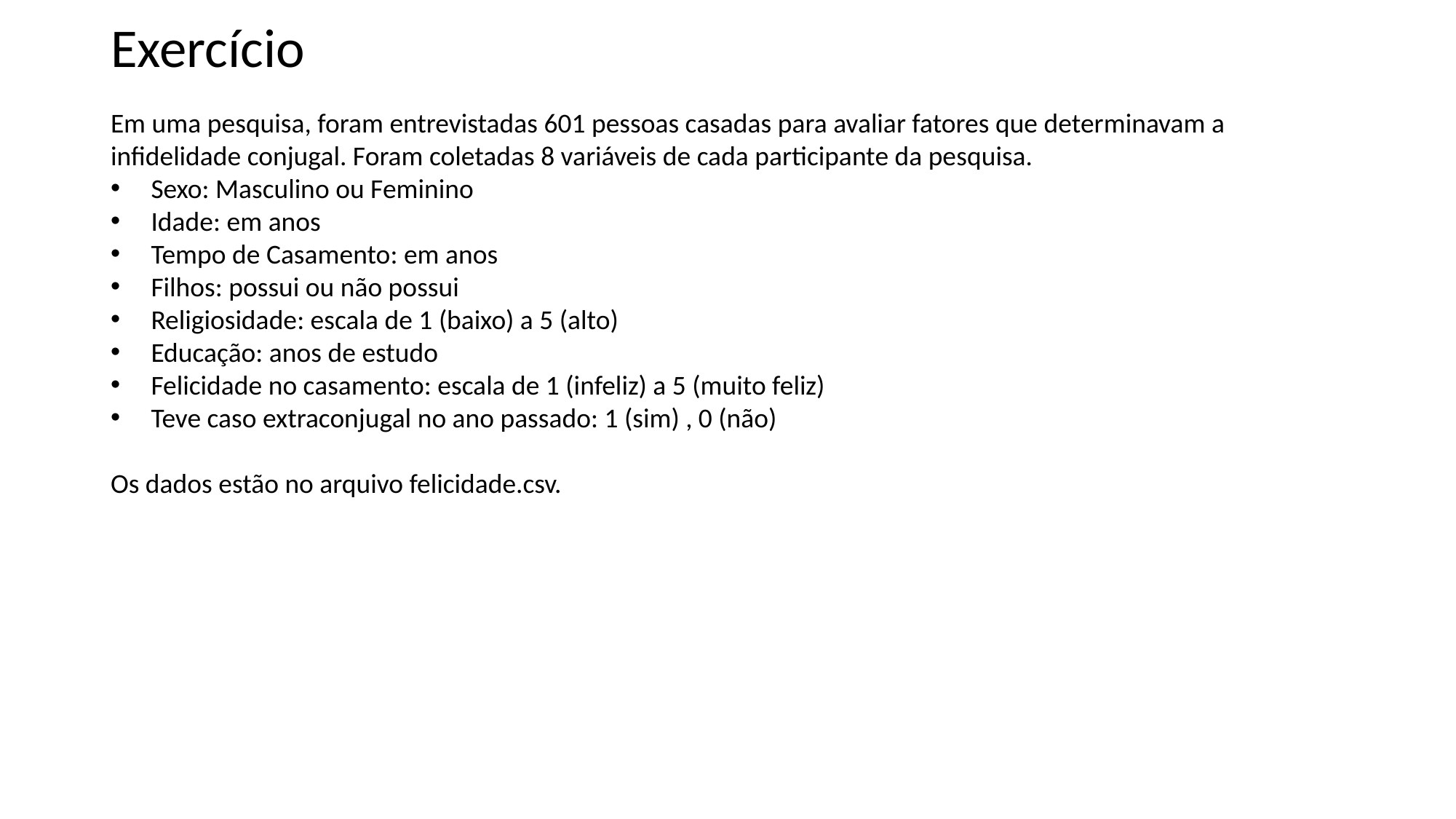

# Exercício
Em uma pesquisa, foram entrevistadas 601 pessoas casadas para avaliar fatores que determinavam a infidelidade conjugal. Foram coletadas 8 variáveis de cada participante da pesquisa.
 Sexo: Masculino ou Feminino
 Idade: em anos
 Tempo de Casamento: em anos
 Filhos: possui ou não possui
 Religiosidade: escala de 1 (baixo) a 5 (alto)
 Educação: anos de estudo
 Felicidade no casamento: escala de 1 (infeliz) a 5 (muito feliz)
 Teve caso extraconjugal no ano passado: 1 (sim) , 0 (não)

Os dados estão no arquivo felicidade.csv.